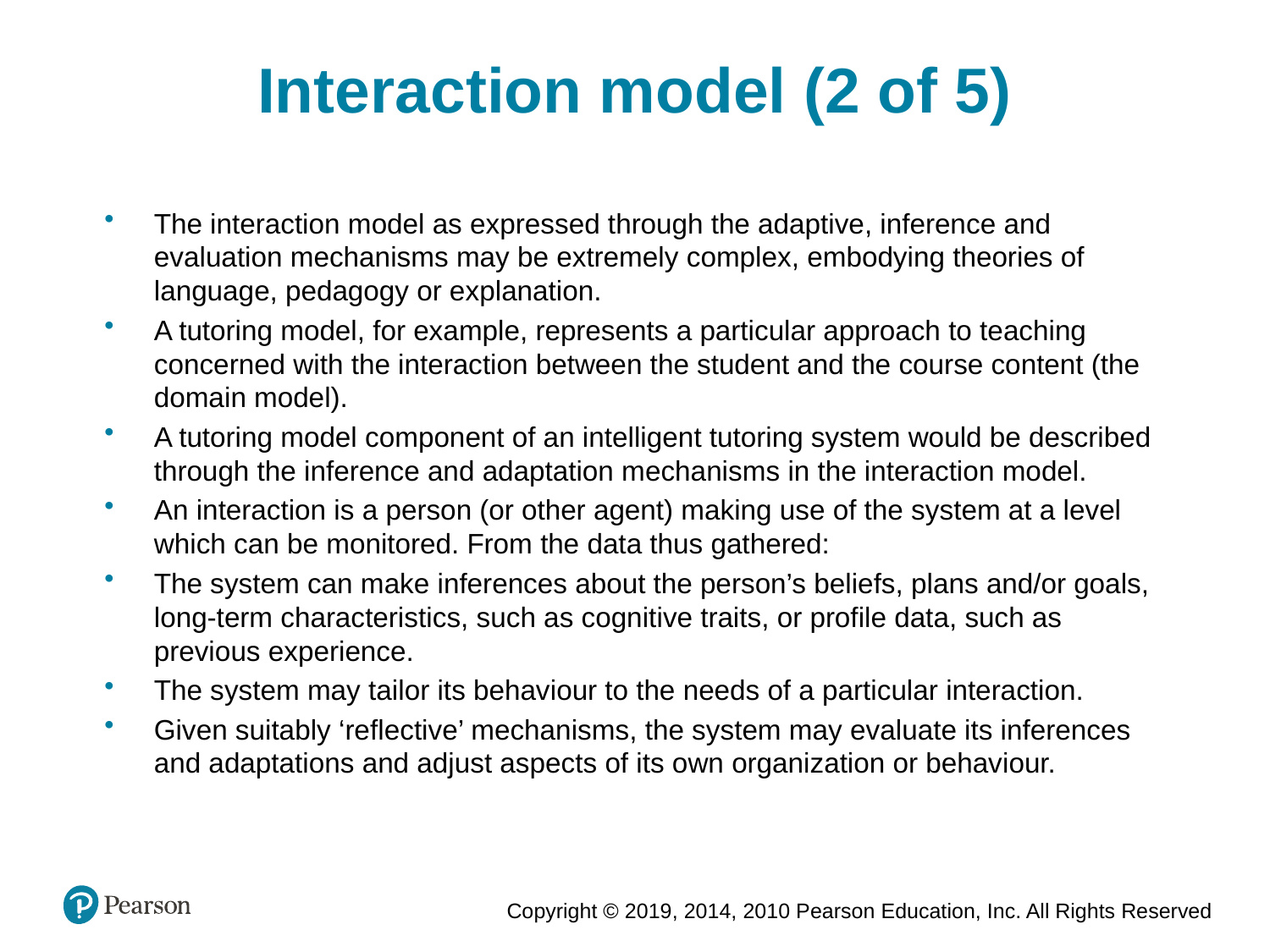

Interaction model (2 of 5)
The interaction model as expressed through the adaptive, inference and evaluation mechanisms may be extremely complex, embodying theories of language, pedagogy or explanation.
A tutoring model, for example, represents a particular approach to teaching concerned with the interaction between the student and the course content (the domain model).
A tutoring model component of an intelligent tutoring system would be described through the inference and adaptation mechanisms in the interaction model.
An interaction is a person (or other agent) making use of the system at a level which can be monitored. From the data thus gathered:
The system can make inferences about the person’s beliefs, plans and/or goals, long-term characteristics, such as cognitive traits, or profile data, such as previous experience.
The system may tailor its behaviour to the needs of a particular interaction.
Given suitably ‘reflective’ mechanisms, the system may evaluate its inferences and adaptations and adjust aspects of its own organization or behaviour.